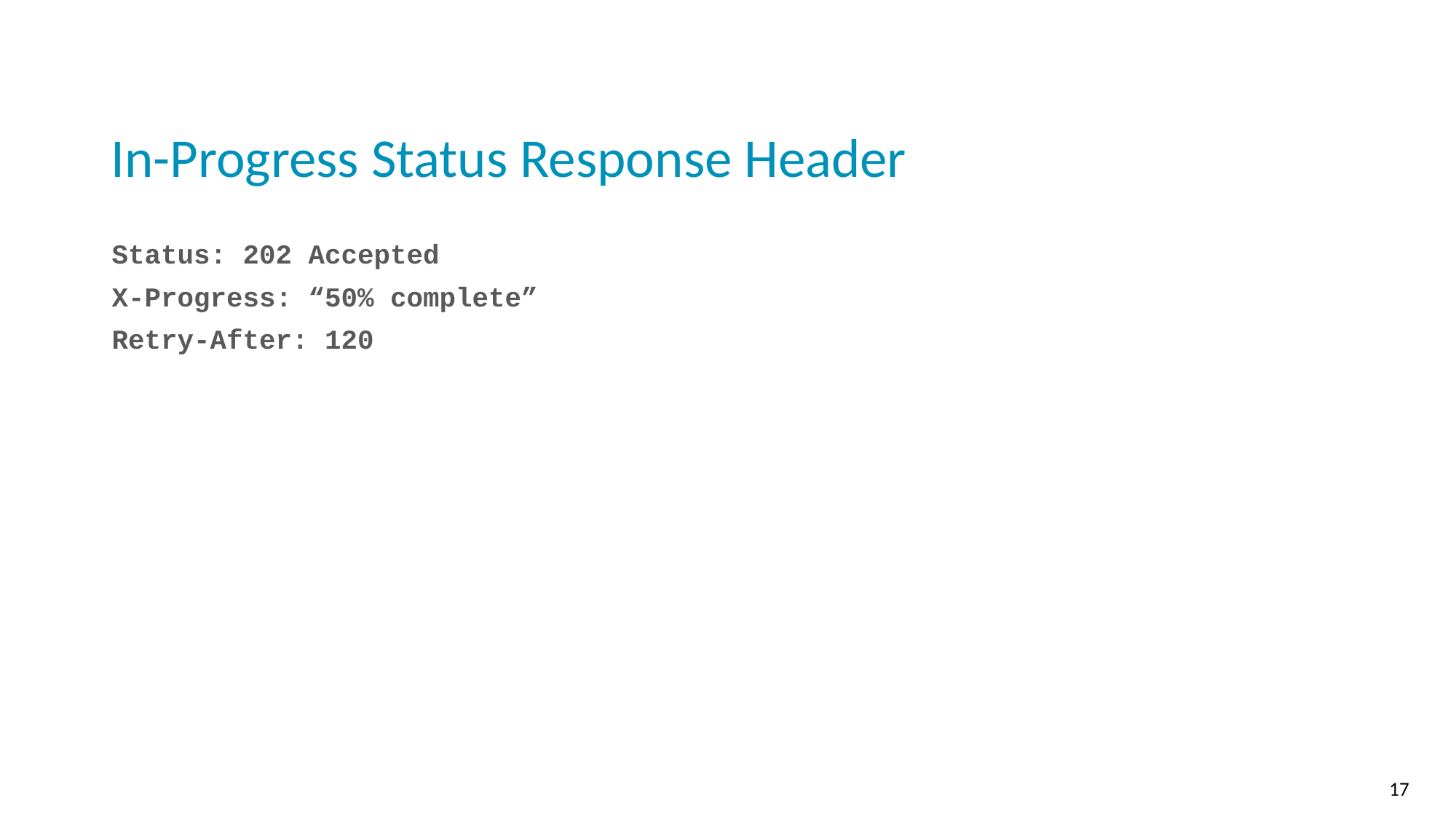

# In-Progress Status Response Header

Status: 202 Accepted
X-Progress: “50% complete”
Retry-After: 120